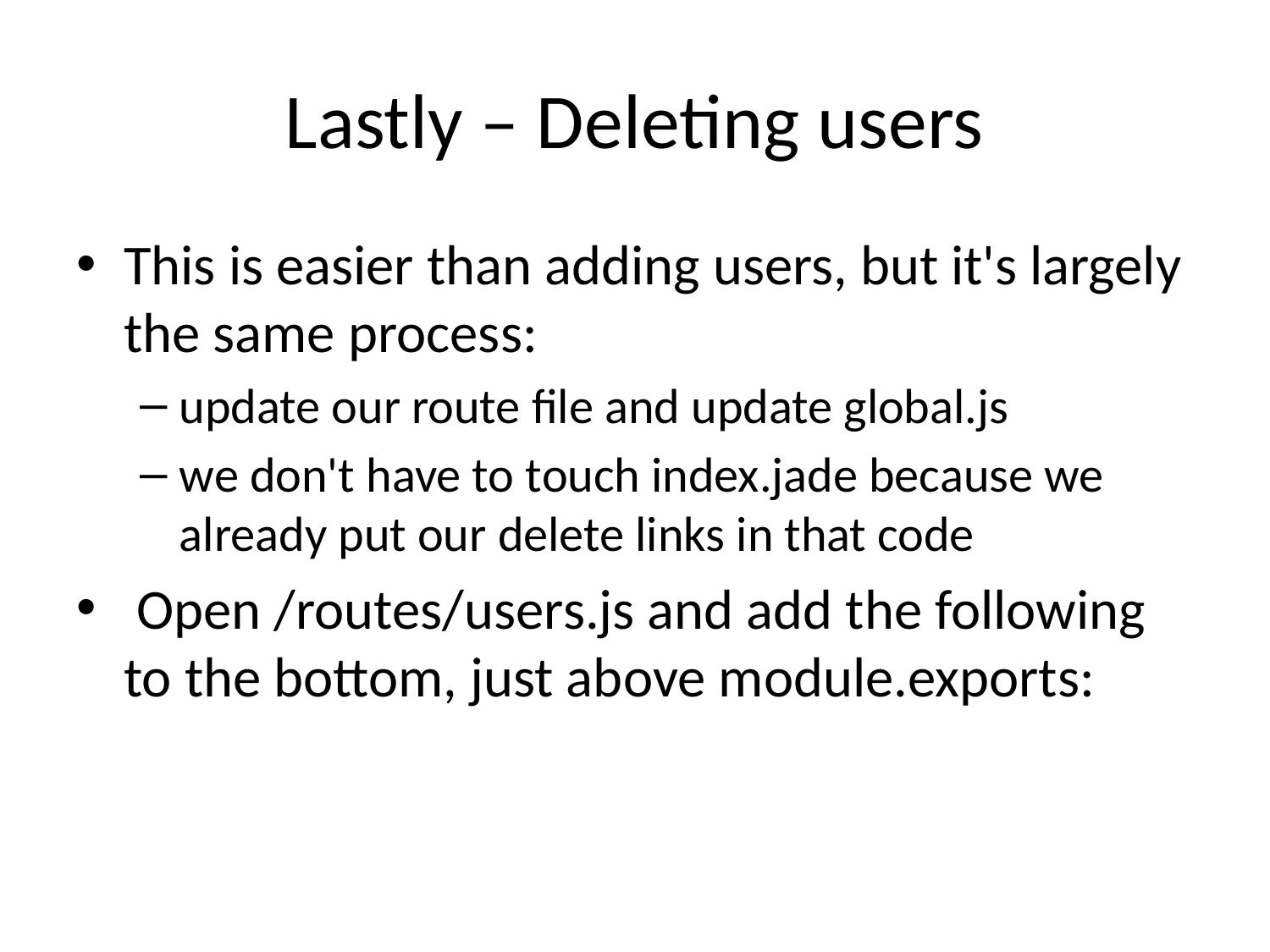

# Lastly – Deleting users
This is easier than adding users, but it's largely the same process:
update our route file and update global.js
we don't have to touch index.jade because we already put our delete links in that code
 Open /routes/users.js and add the following to the bottom, just above module.exports: